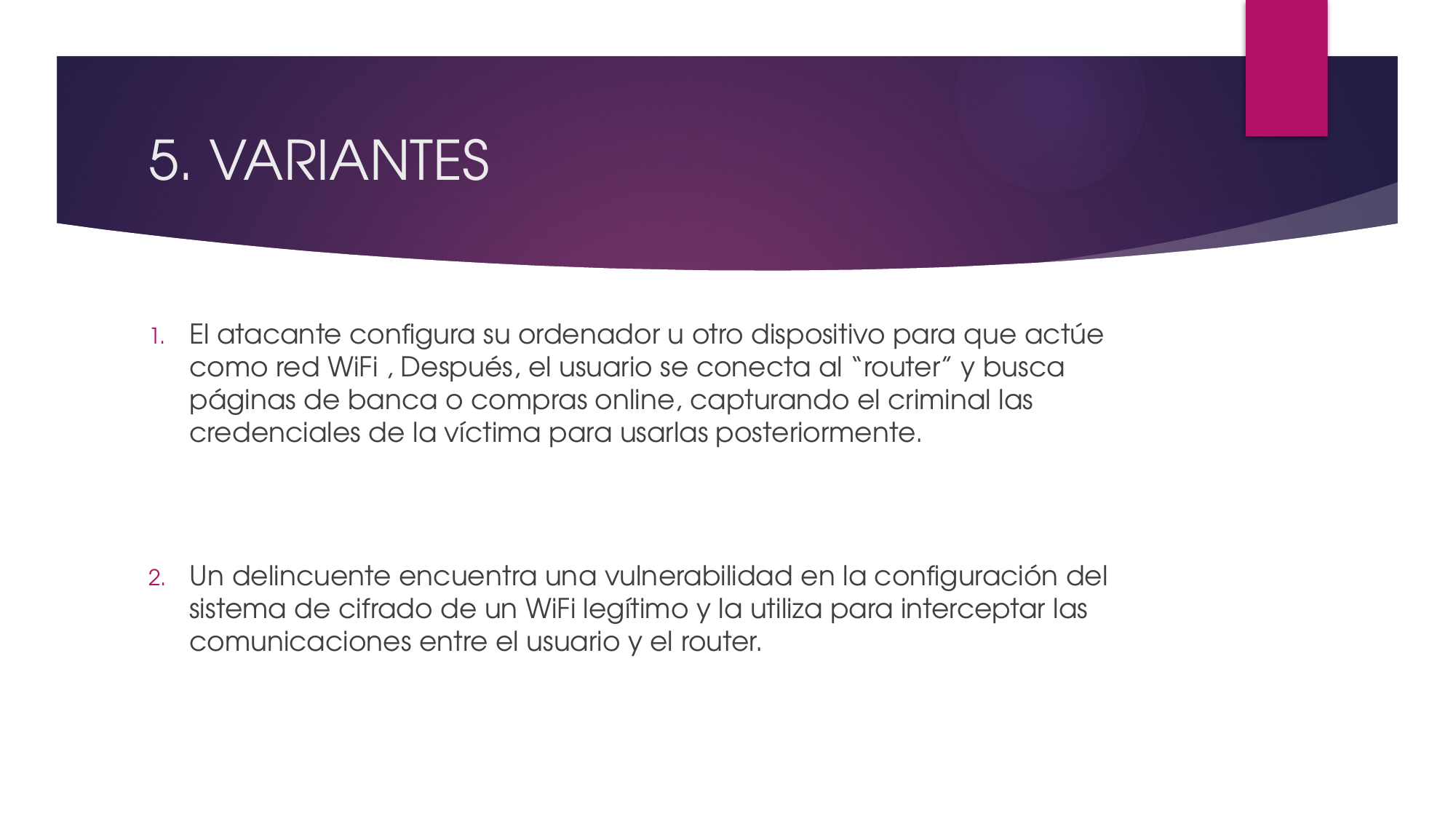

# 5. VARIANTES
El atacante configura su ordenador u otro dispositivo para que actúe como red WiFi , Después, el usuario se conecta al “router” y busca páginas de banca o compras online, capturando el criminal las credenciales de la víctima para usarlas posteriormente.

Un delincuente encuentra una vulnerabilidad en la configuración del sistema de cifrado de un WiFi legítimo y la utiliza para interceptar las comunicaciones entre el usuario y el router.